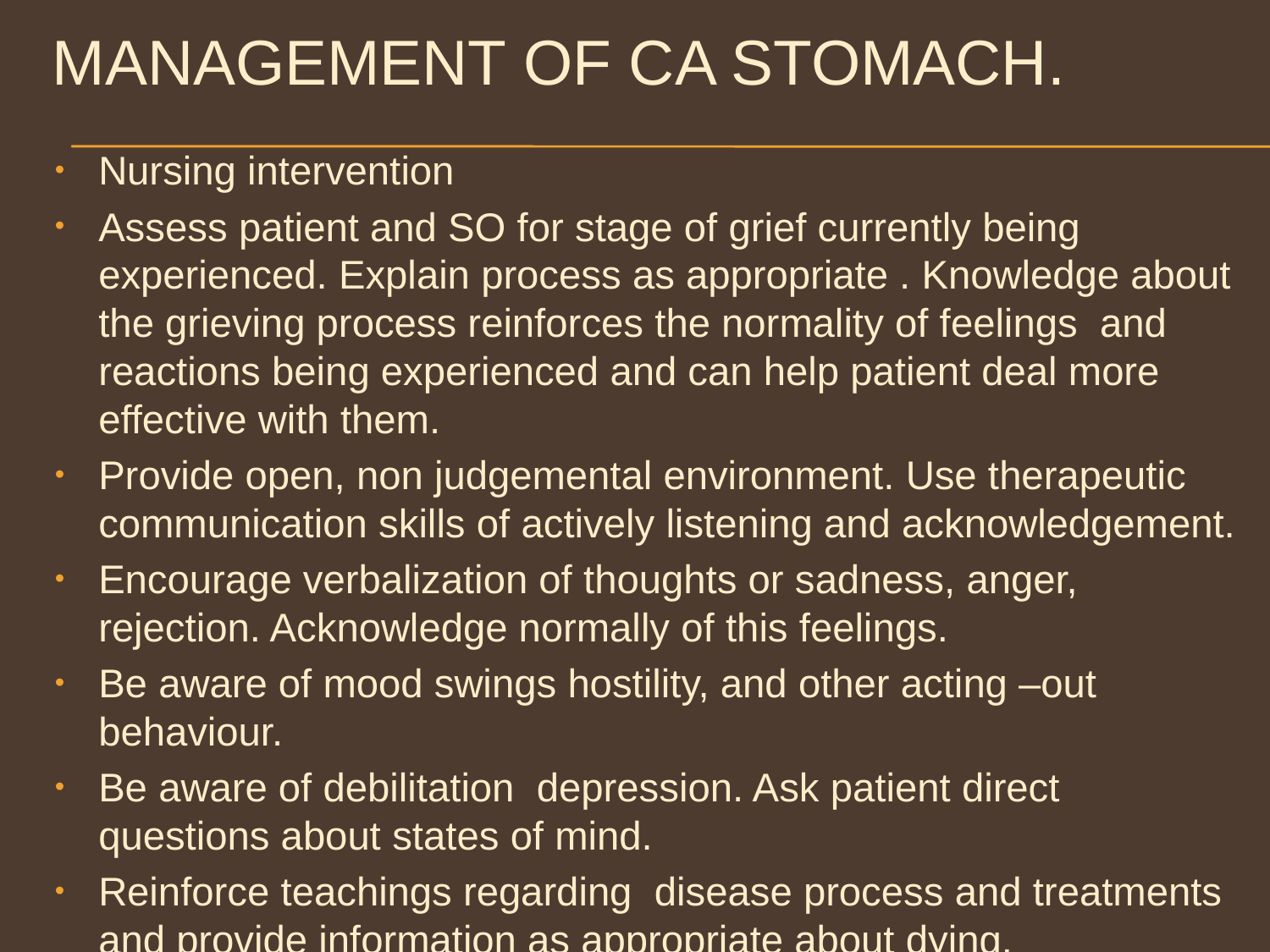

# MANAGEMENT OF CA STOMACH.
Nursing intervention
Assess patient and SO for stage of grief currently being experienced. Explain process as appropriate . Knowledge about the grieving process reinforces the normality of feelings  and reactions being experienced and can help patient deal more effective with them.
Provide open, non judgemental environment. Use therapeutic communication skills of actively listening and acknowledgement.
Encourage verbalization of thoughts or sadness, anger, rejection. Acknowledge normally of this feelings.
Be aware of mood swings hostility, and other acting –out behaviour.
Be aware of debilitation  depression. Ask patient direct questions about states of mind.
Reinforce teachings regarding  disease process and treatments and provide information as appropriate about dying.